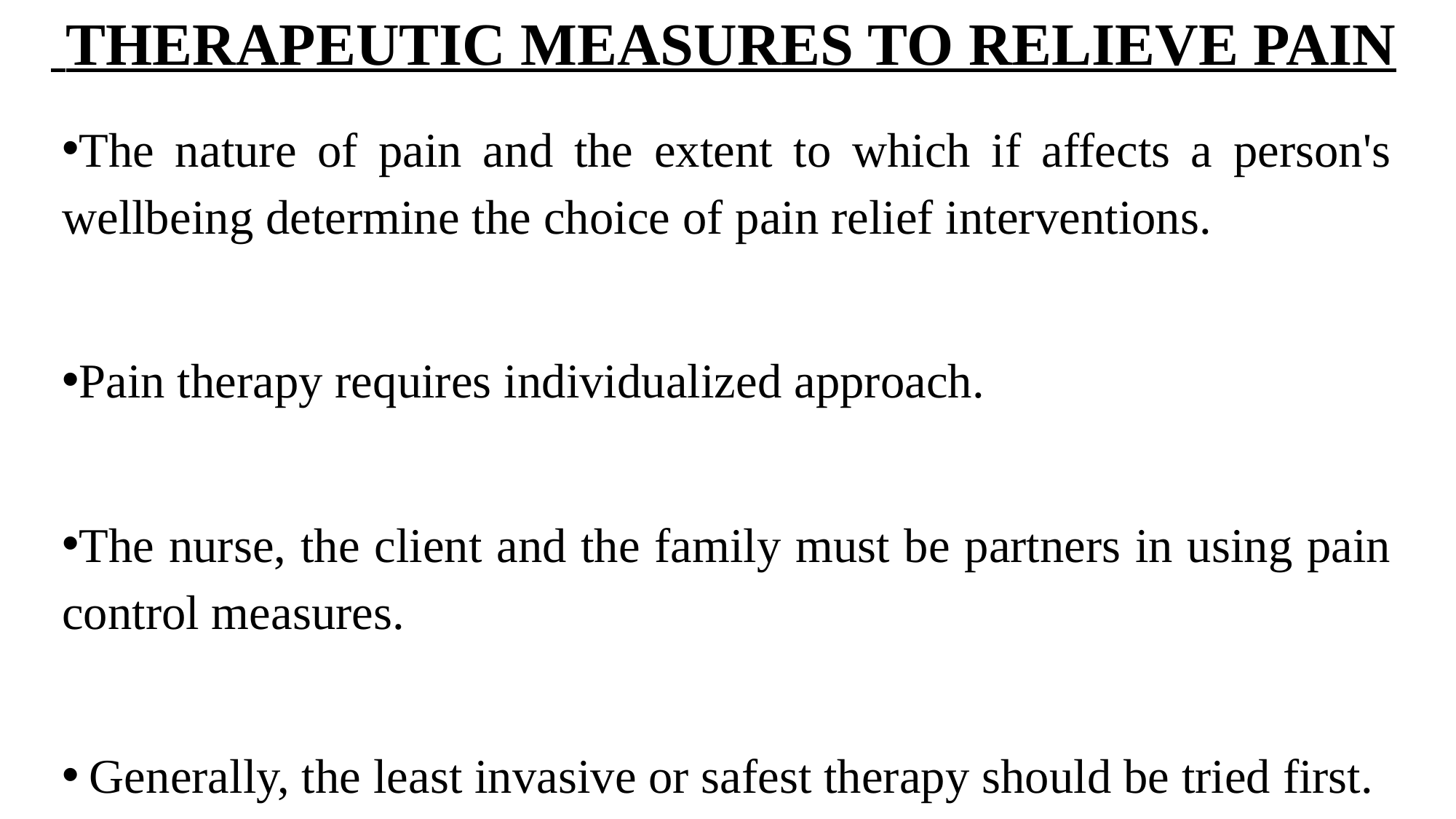

# THERAPEUTIC MEASURES TO RELIEVE PAIN
The nature of pain and the extent to which if affects a person's wellbeing determine the choice of pain relief interventions.

Pain therapy requires individualized approach.

The nurse, the client and the family must be partners in using pain control measures.

Generally, the least invasive or safest therapy should be tried first.